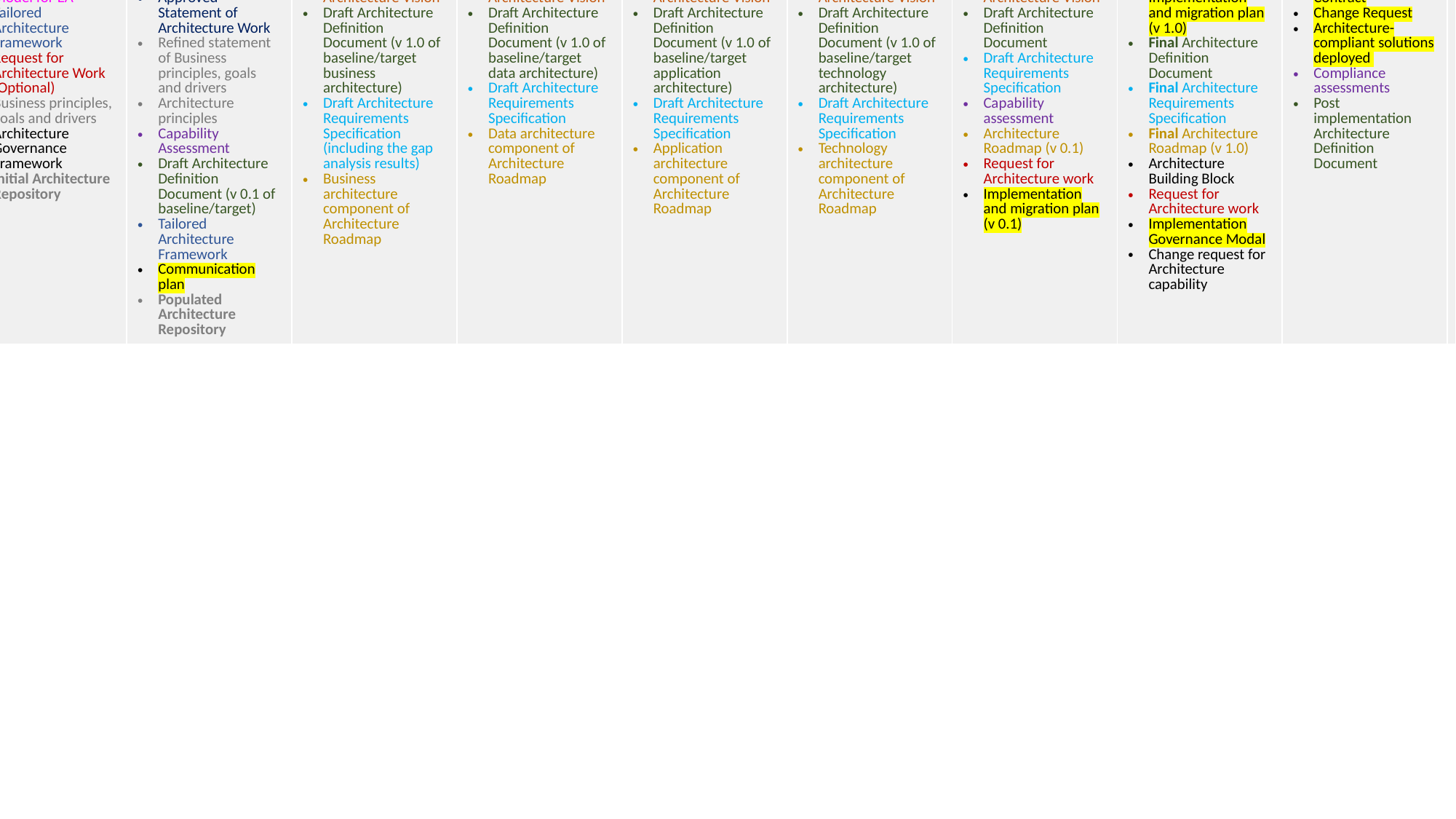

|  |  | A | B | C |  | D | E | F | G | H |
| --- | --- | --- | --- | --- | --- | --- | --- | --- | --- | --- |
| -> | PRELIMINARY | VISION | BUSINESS ARCHITECTURE | DATA ARCHITECTURE | APLICATION ARCHITECTURE | TECHNOLOGY ARCHITECTURE | OPPORTUNITIES & SOLUTIONS | MIGRATION PLANNING | IMPLEMENTATION GOVERNANCE | CHANGE MANAGEMENT |
| OUTPUT | Organizational Model for EA Tailored Architecture Framework Request for Architecture Work (Optional) Business principles, goals and drivers Architecture Governance Framework Initial Architecture Repository | Architecture Vision Approved Statement of Architecture Work Refined statement of Business principles, goals and drivers Architecture principles Capability Assessment Draft Architecture Definition Document (v 0.1 of baseline/target) Tailored Architecture Framework Communication plan Populated Architecture Repository | Refined Architecture Vision Draft Architecture Definition Document (v 1.0 of baseline/target business architecture) Draft Architecture Requirements Specification (including the gap analysis results) Business architecture component of Architecture Roadmap | Refined Architecture Vision Draft Architecture Definition Document (v 1.0 of baseline/target data architecture) Draft Architecture Requirements Specification Data architecture component of Architecture Roadmap | Refined Architecture Vision Draft Architecture Definition Document (v 1.0 of baseline/target application architecture) Draft Architecture Requirements Specification Application architecture component of Architecture Roadmap | Refined Architecture Vision Draft Architecture Definition Document (v 1.0 of baseline/target technology architecture) Draft Architecture Requirements Specification Technology architecture component of Architecture Roadmap | Refined Architecture Vision Draft Architecture Definition Document Draft Architecture Requirements Specification Capability assessment Architecture Roadmap (v 0.1) Request for Architecture work Implementation and migration plan (v 0.1) | Final version of Implementation and migration plan (v 1.0) Final Architecture Definition Document Final Architecture Requirements Specification Final Architecture Roadmap (v 1.0) Architecture Building Block Request for Architecture work Implementation Governance Modal Change request for Architecture capability | Signed Architecture Contract Change Request Architecture-compliant solutions deployed Compliance assessments Post implementation Architecture Definition Document | Architecture updates Changes to architecture framework and principles New Request for Architecture Work Statement of Architecture Work (if required) Architecture Contract (if required) Compliance Assessments (if required) |